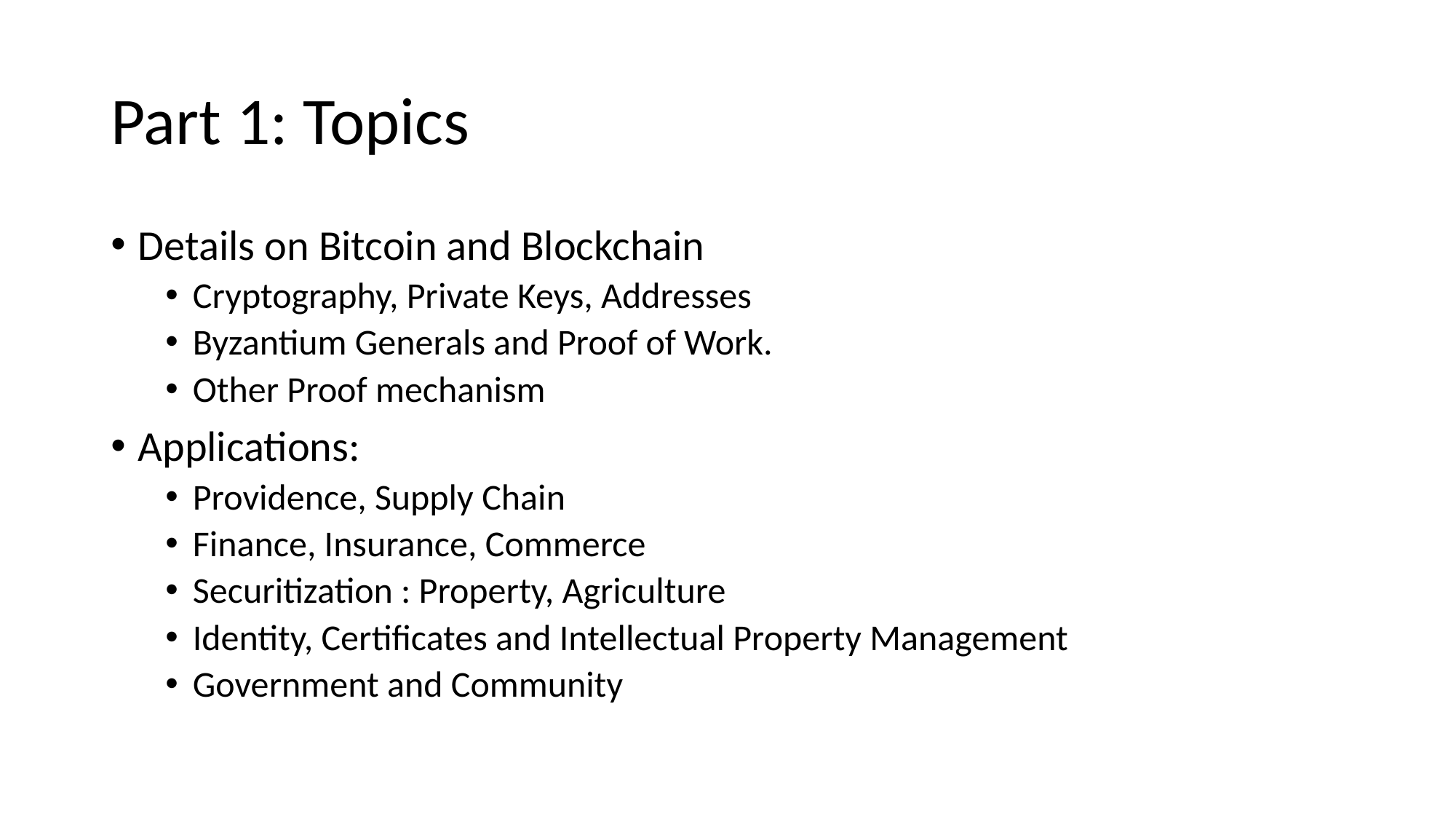

# Part 1: Topics
Details on Bitcoin and Blockchain
Cryptography, Private Keys, Addresses
Byzantium Generals and Proof of Work.
Other Proof mechanism
Applications:
Providence, Supply Chain
Finance, Insurance, Commerce
Securitization : Property, Agriculture
Identity, Certificates and Intellectual Property Management
Government and Community